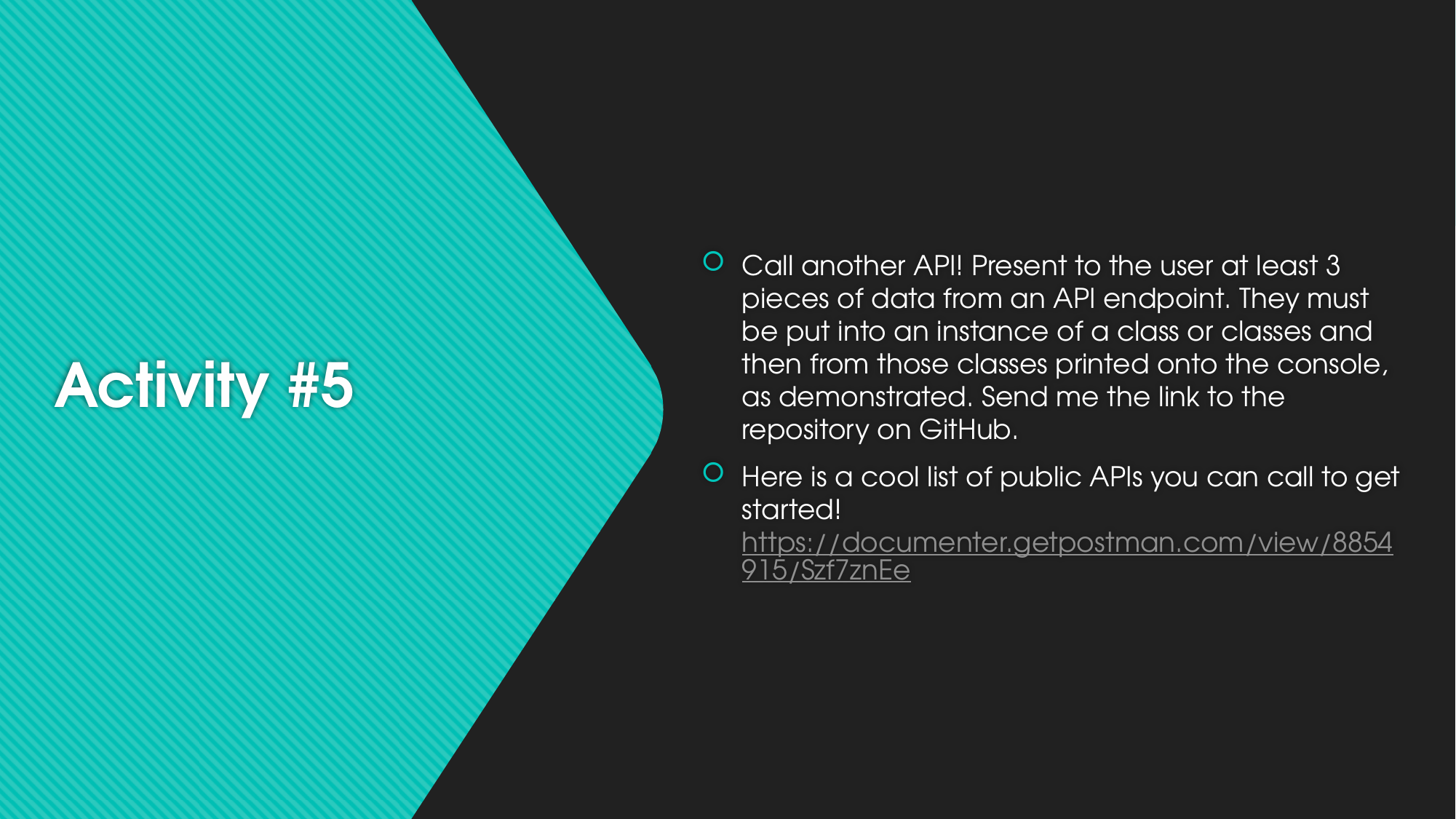

# Activity #5
Call another API! Present to the user at least 3 pieces of data from an API endpoint. They must be put into an instance of a class or classes and then from those classes printed onto the console, as demonstrated. Send me the link to the repository on GitHub.
Here is a cool list of public APIs you can call to get started! https://documenter.getpostman.com/view/8854915/Szf7znEe